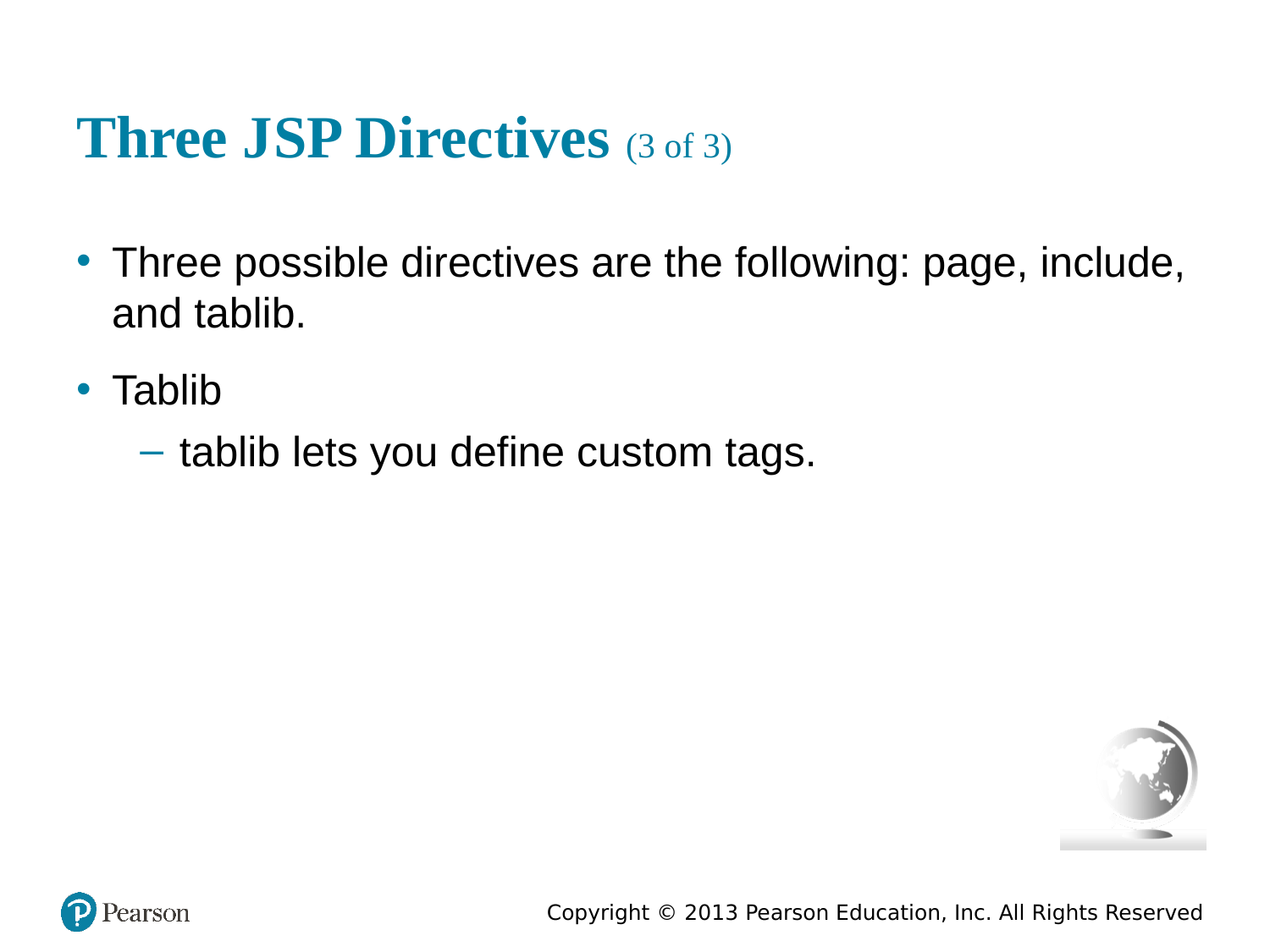

# Three J S P Directives (3 of 3)
Three possible directives are the following: page, include, and tablib.
Tablib
tablib lets you define custom tags.